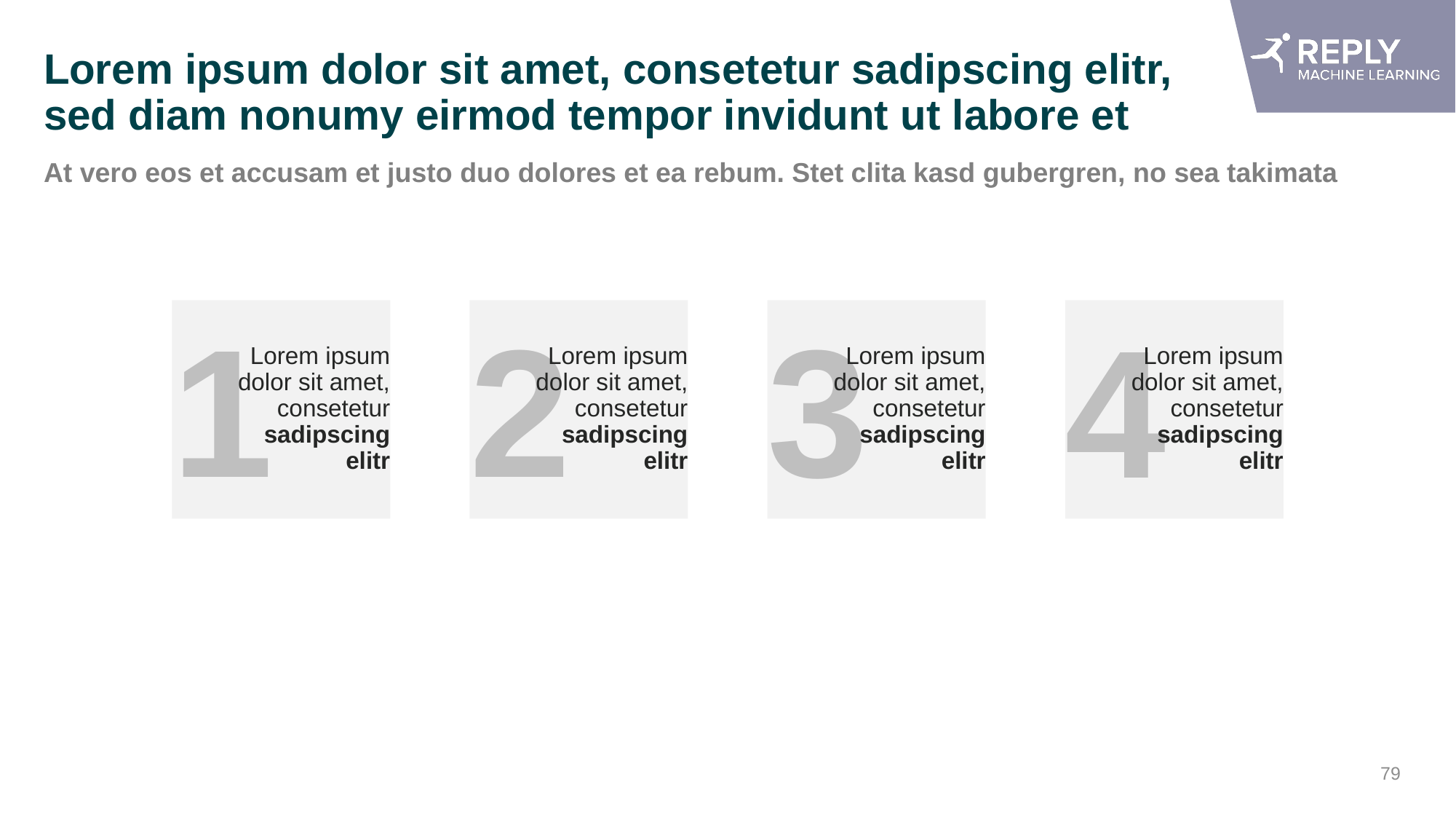

# Lorem ipsum dolor sit amet, consetetur sadipscing elitr, sed diam nonumy eirmod tempor invidunt ut labore et
At vero eos et accusam et justo duo dolores et ea rebum. Stet clita kasd gubergren, no sea takimata

3
1
2
4
Lorem ipsum dolor sit amet, consetetur sadipscing elitr
Lorem ipsum dolor sit amet, consetetur sadipscing elitr
Lorem ipsum dolor sit amet, consetetur sadipscing elitr
Lorem ipsum dolor sit amet, consetetur sadipscing elitr

79